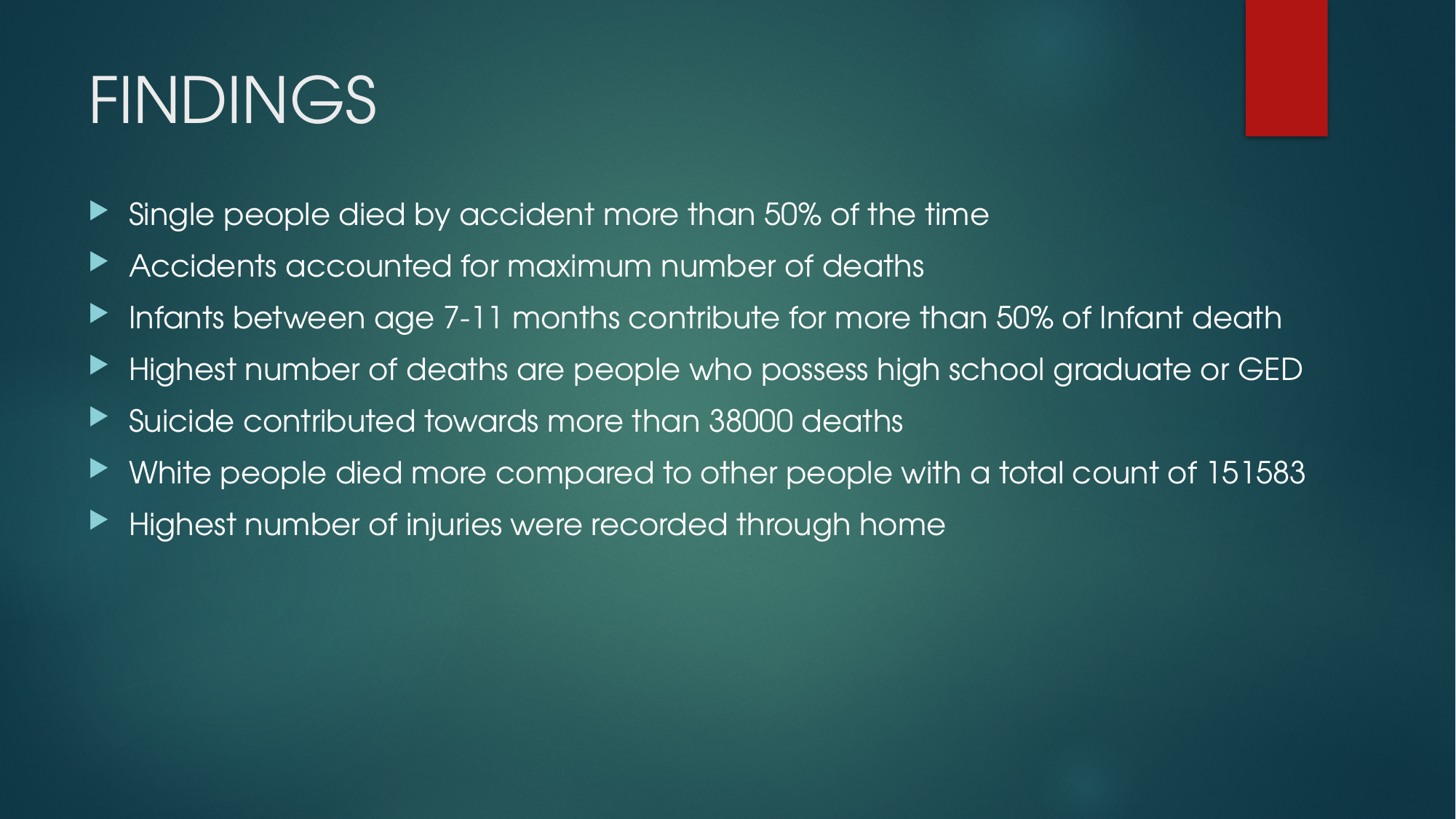

# FINDINGS
Single people died by accident more than 50% of the time
Accidents accounted for maximum number of deaths
Infants between age 7-11 months contribute for more than 50% of Infant death
Highest number of deaths are people who possess high school graduate or GED
Suicide contributed towards more than 38000 deaths
White people died more compared to other people with a total count of 151583
Highest number of injuries were recorded through home